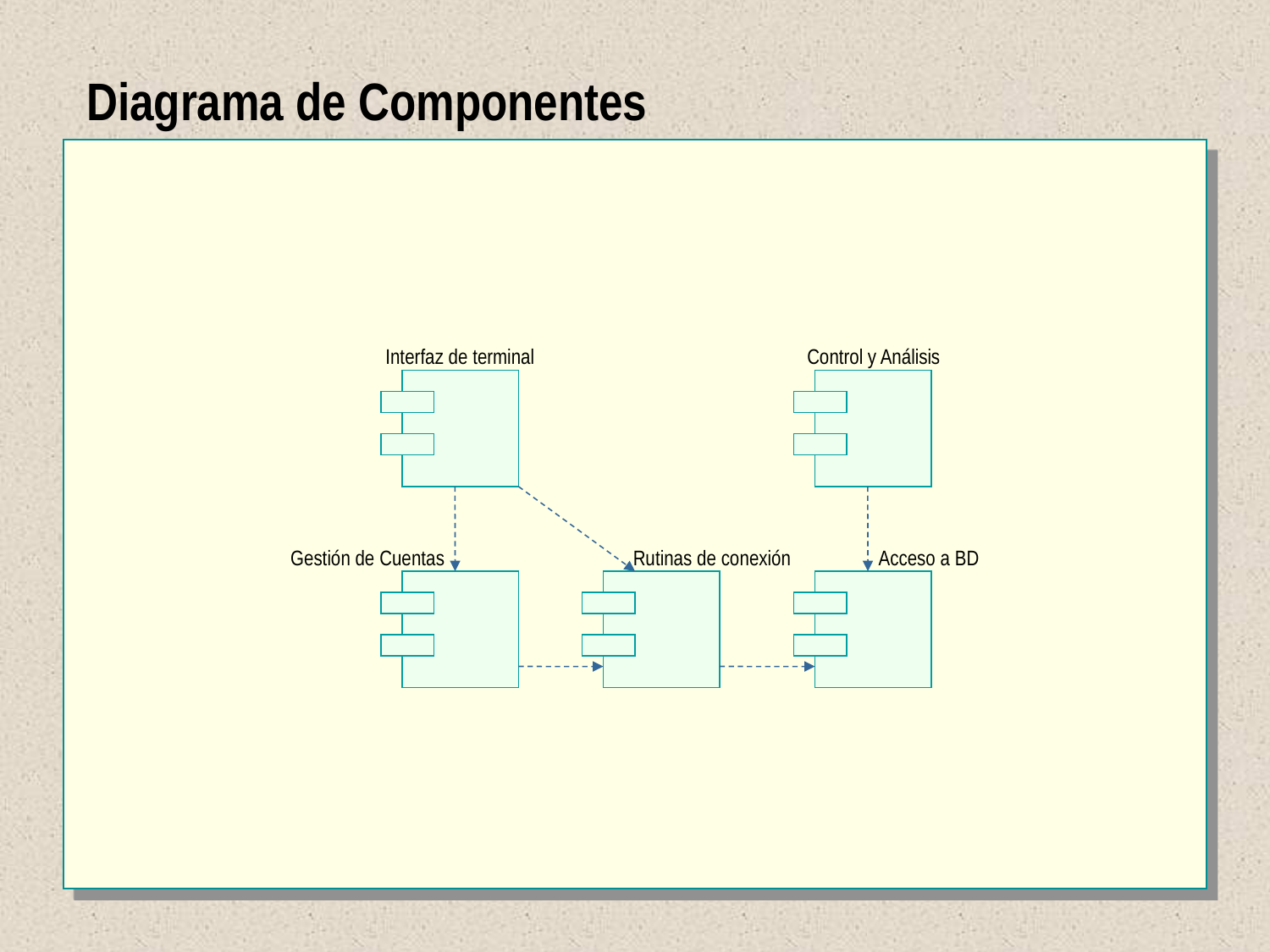

Diagrama de Componentes
Interfaz de terminal
Control y Análisis

Gestión de Cuentas
Rutinas de conexión
Acceso a BD